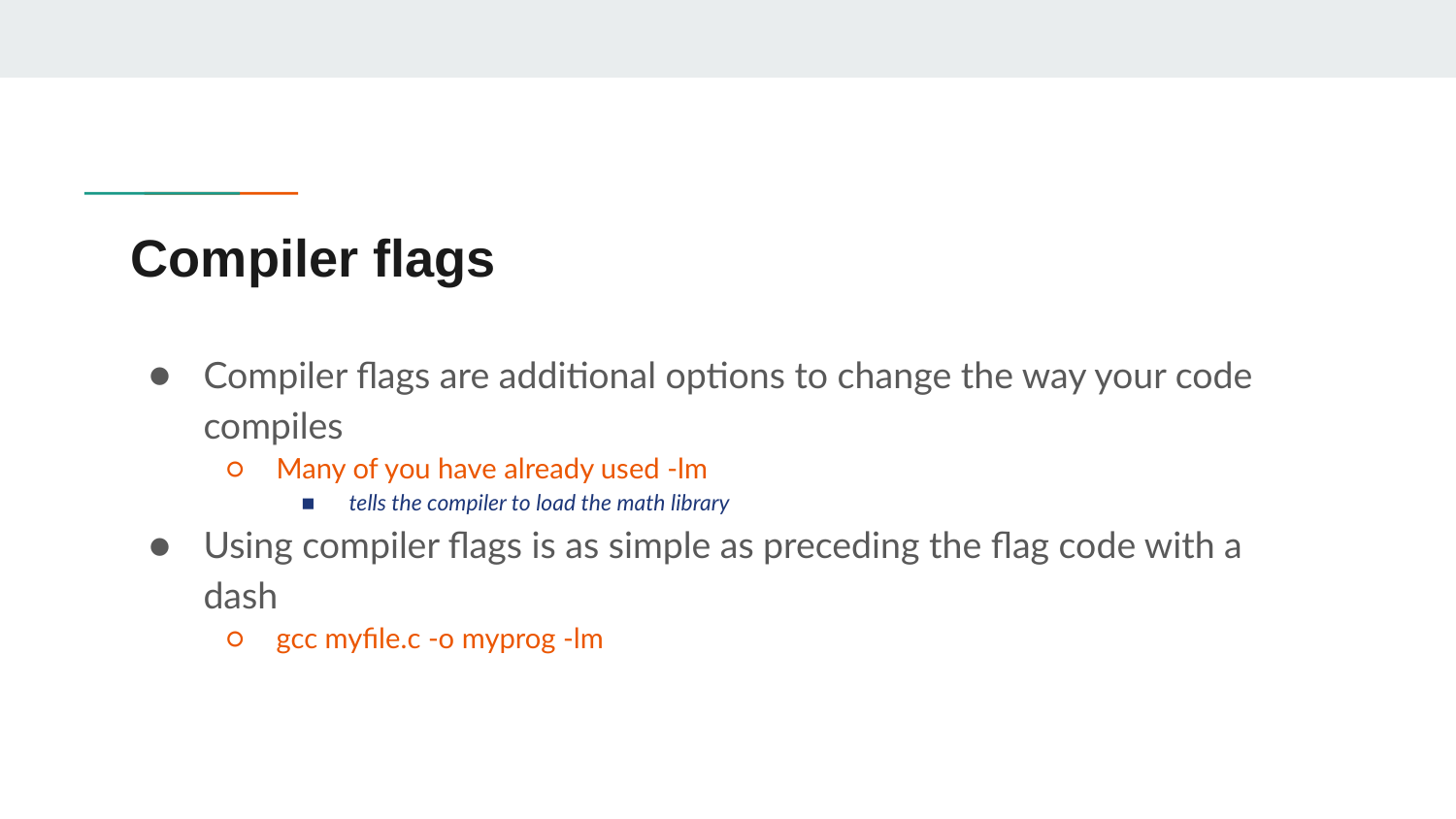

# Compiler flags
Compiler flags are additional options to change the way your code compiles
Many of you have already used -lm
tells the compiler to load the math library
Using compiler flags is as simple as preceding the flag code with a dash
gcc myfile.c -o myprog -lm